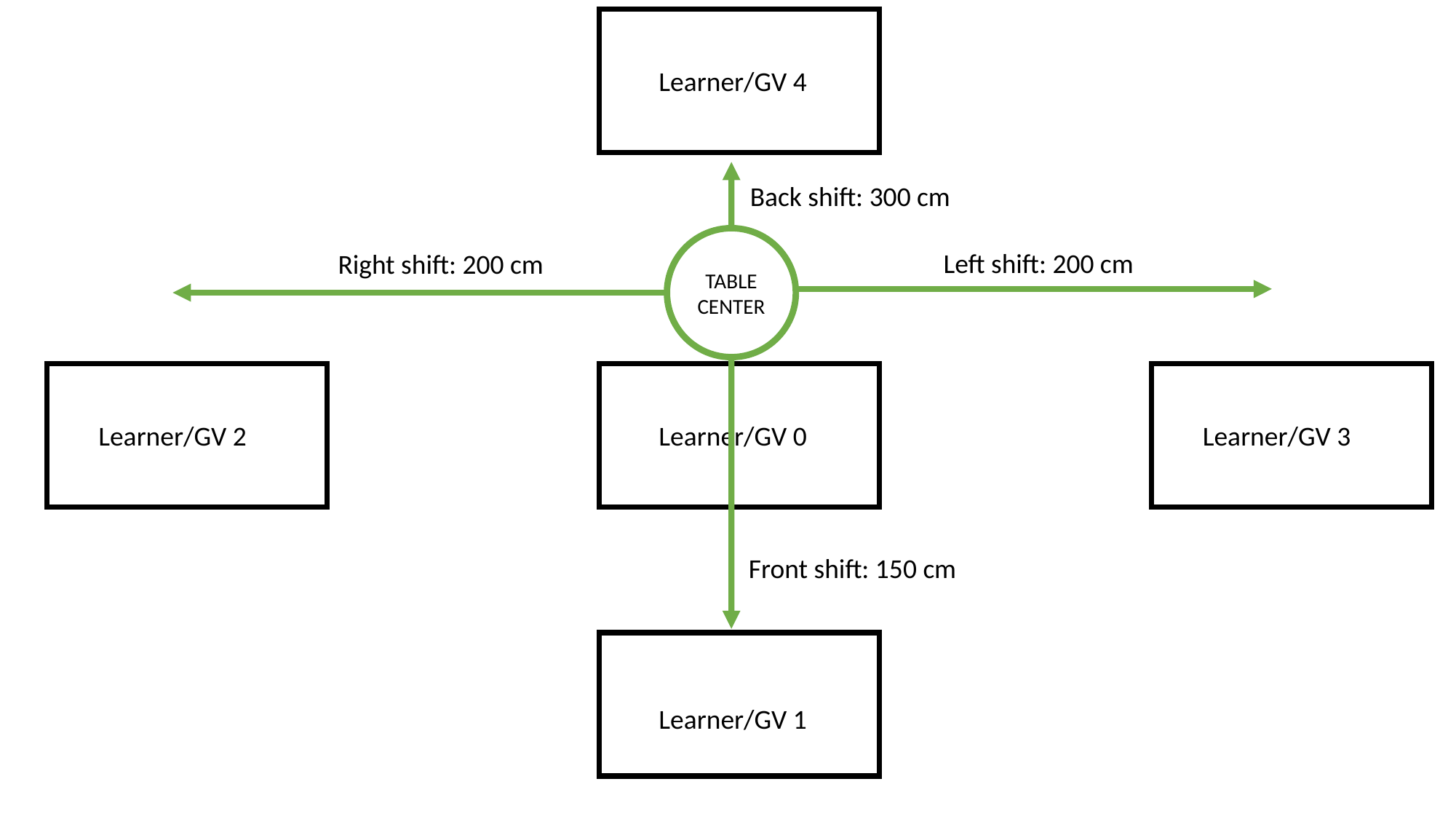

Learner/GV 4
Back shift: 300 cm
TABLE CENTER
Left shift: 200 cm
Right shift: 200 cm

Learner/GV 2
Learner/GV 0
Learner/GV 3
Front shift: 150 cm

Learner/GV 1